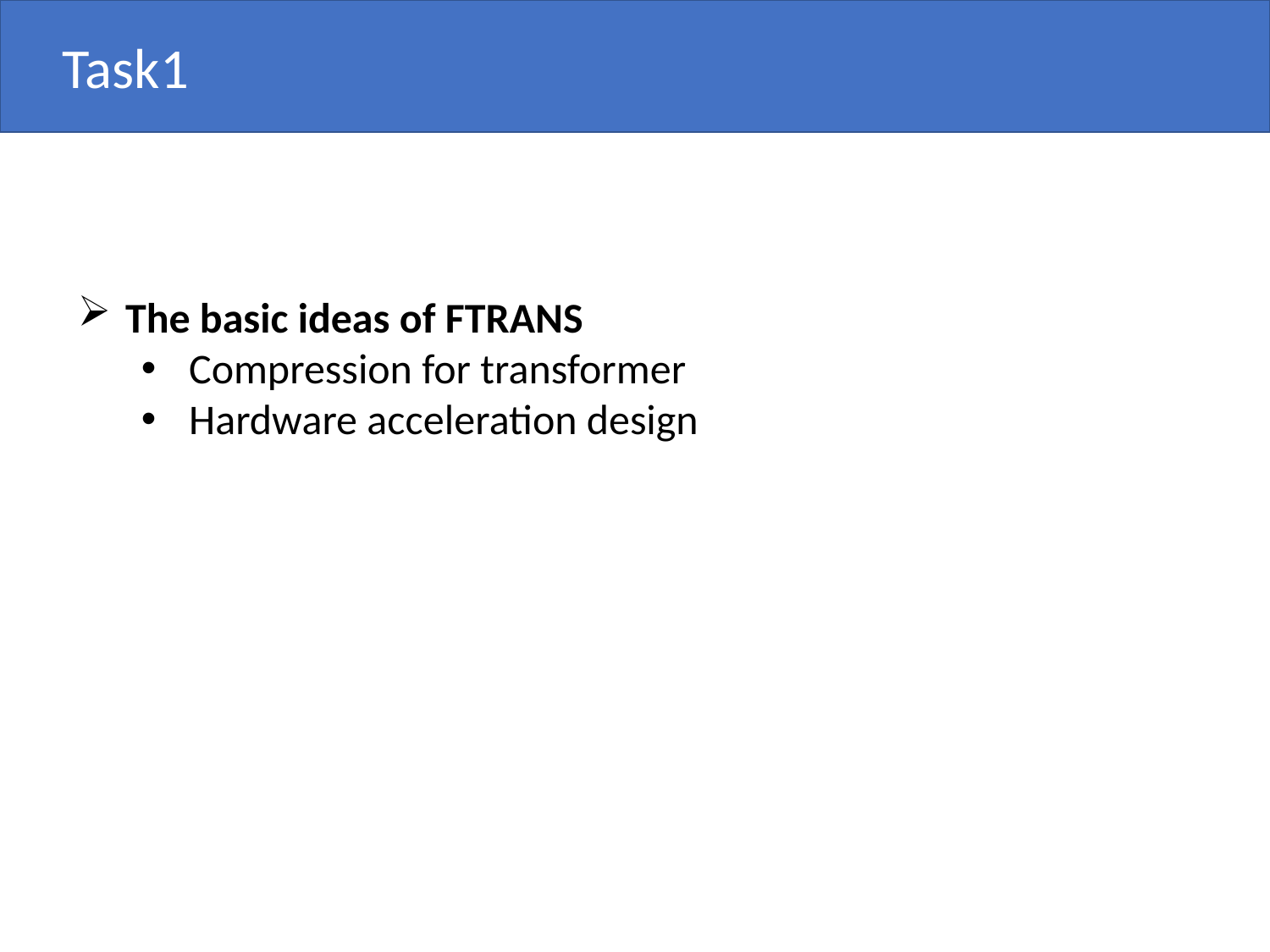

Task1
The basic ideas of FTRANS
Compression for transformer
Hardware acceleration design